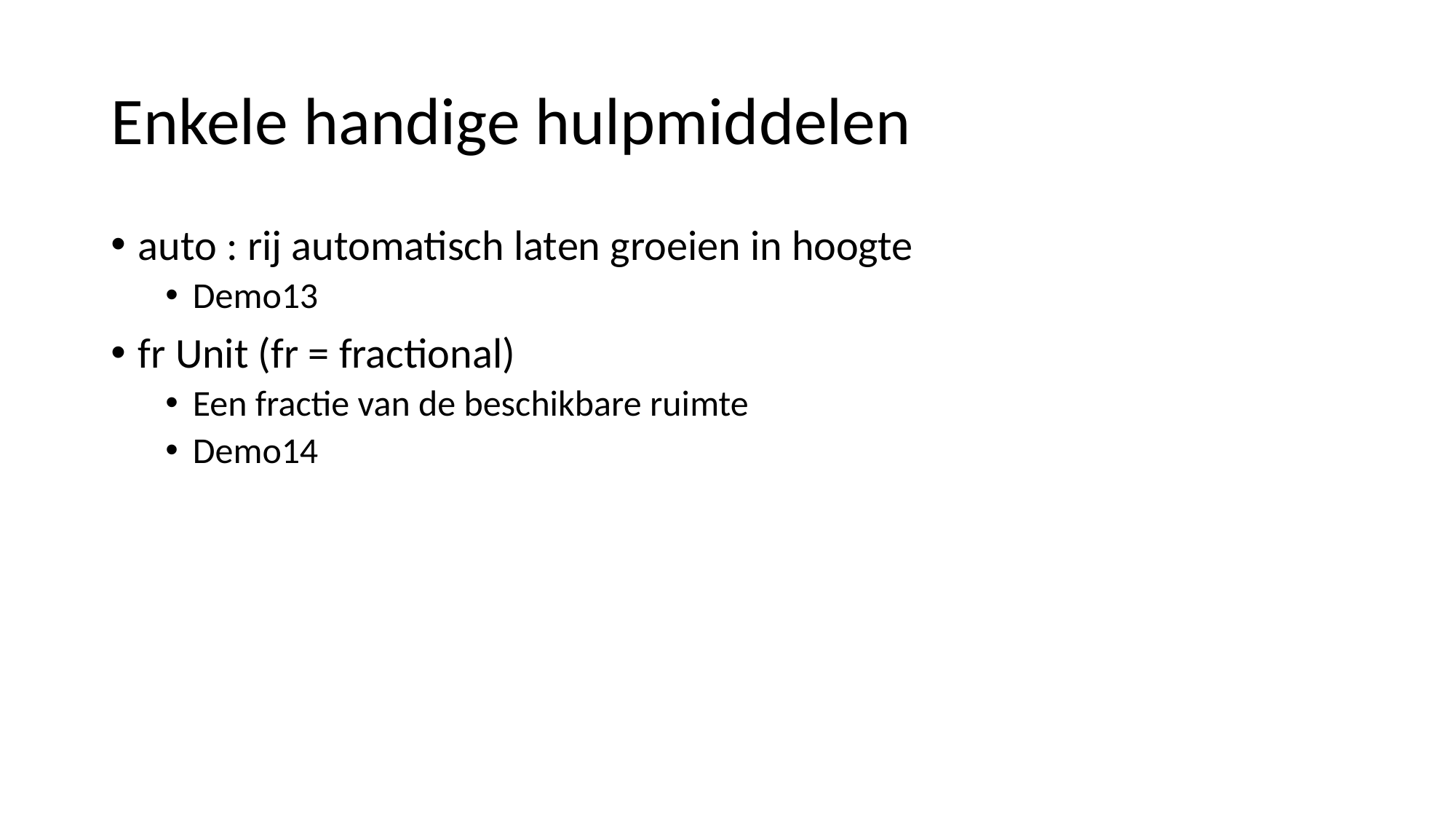

# Enkele handige hulpmiddelen
auto : rij automatisch laten groeien in hoogte
Demo13
fr Unit (fr = fractional)
Een fractie van de beschikbare ruimte
Demo14